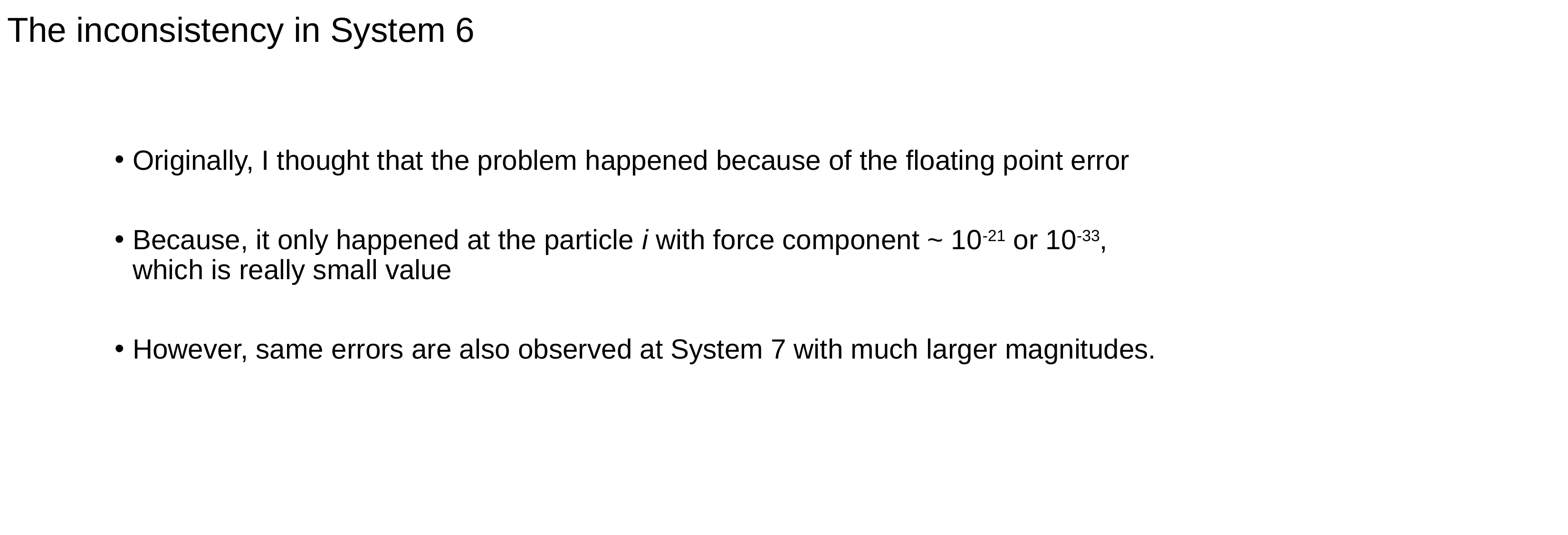

The inconsistency in System 6
Originally, I thought that the problem happened because of the floating point error

Because, it only happened at the particle i with force component ~ 10-21 or 10-33,
which is really small value

However, same errors are also observed at System 7 with much larger magnitudes.